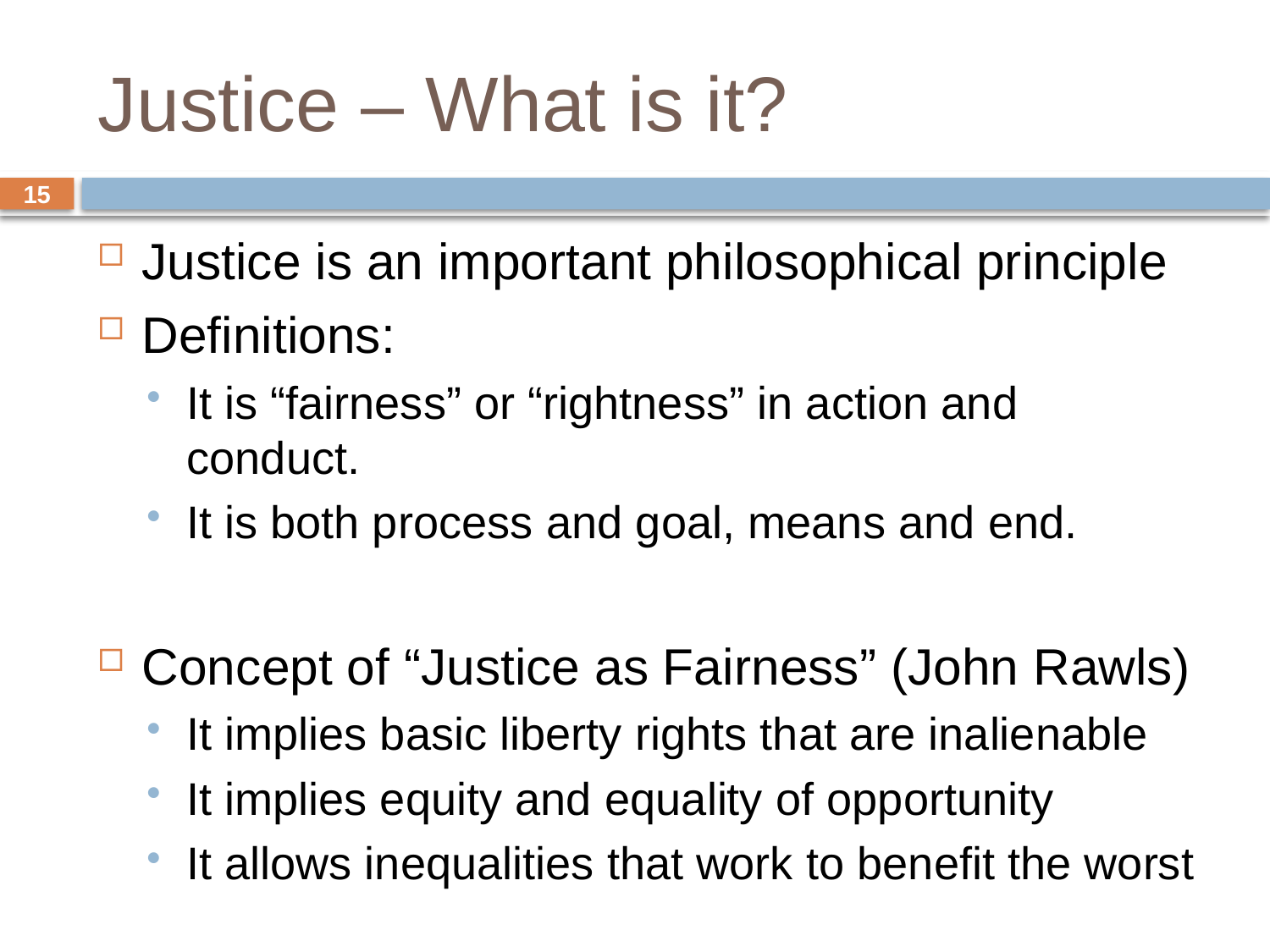

# Justice – What is it?
15
Justice is an important philosophical principle
Definitions:
It is “fairness” or “rightness” in action and conduct.
It is both process and goal, means and end.

Concept of “Justice as Fairness” (John Rawls)
It implies basic liberty rights that are inalienable
It implies equity and equality of opportunity
It allows inequalities that work to benefit the worst